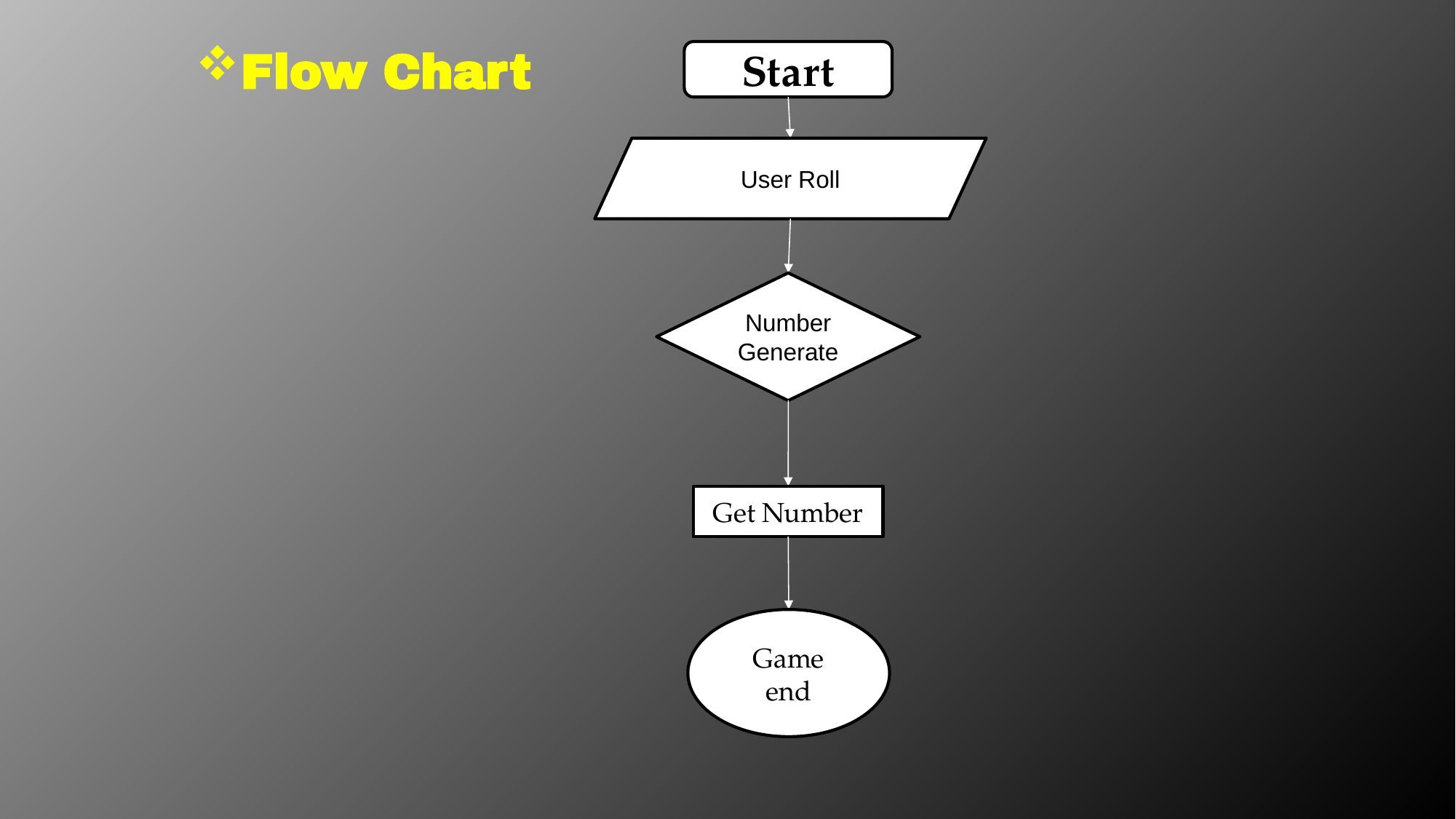

Flow Chart
Start
User Roll
Number Generate
Get Number
Game end